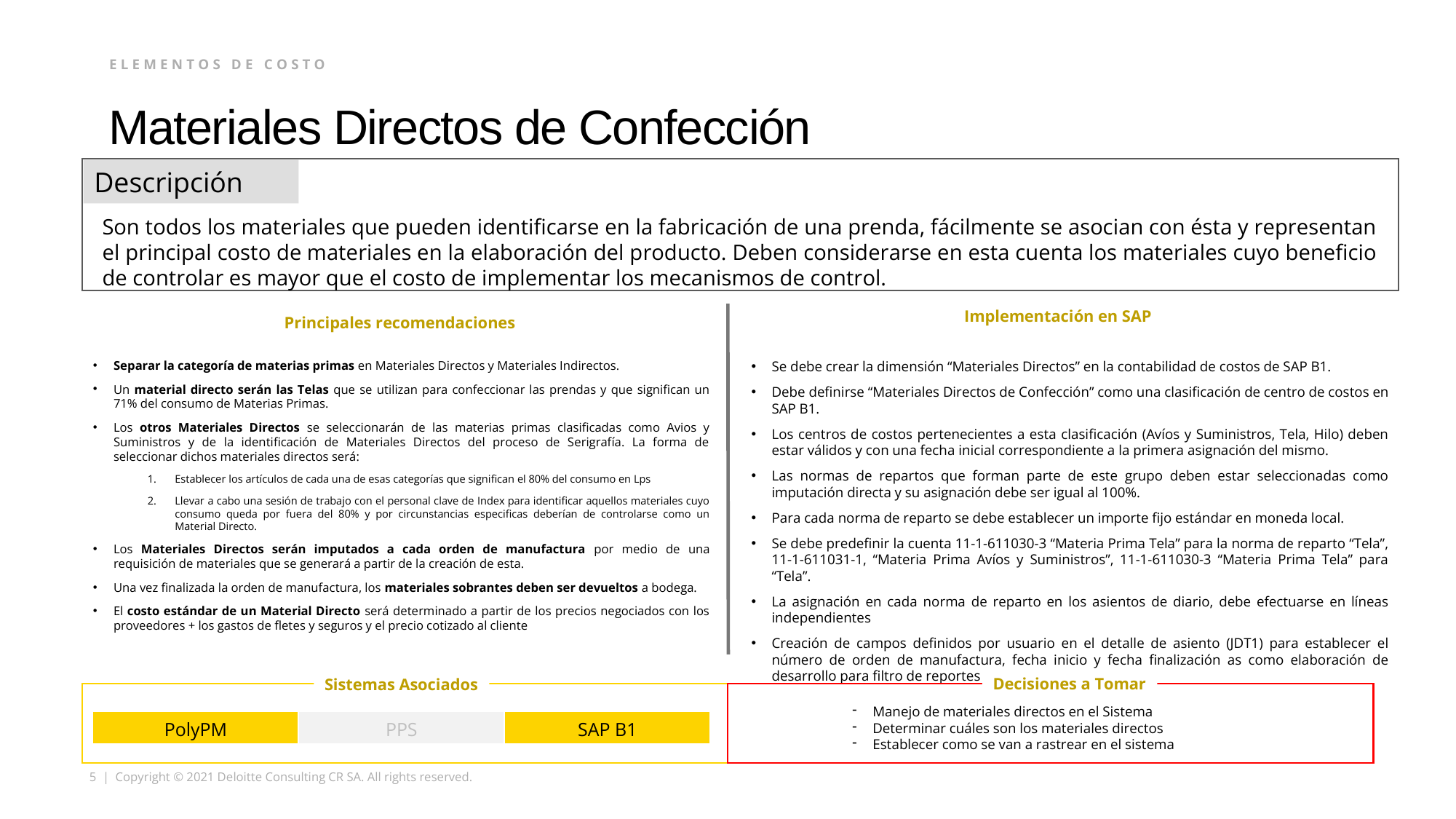

Elementos de costo
Materiales Directos de Confección

Descripción
Son todos los materiales que pueden identificarse en la fabricación de una prenda, fácilmente se asocian con ésta y representan el principal costo de materiales en la elaboración del producto. Deben considerarse en esta cuenta los materiales cuyo beneficio de controlar es mayor que el costo de implementar los mecanismos de control.
Implementación en SAP
Principales recomendaciones
Separar la categoría de materias primas en Materiales Directos y Materiales Indirectos.
Un material directo serán las Telas que se utilizan para confeccionar las prendas y que significan un 71% del consumo de Materias Primas.
Los otros Materiales Directos se seleccionarán de las materias primas clasificadas como Avios y Suministros y de la identificación de Materiales Directos del proceso de Serigrafía. La forma de seleccionar dichos materiales directos será:
Establecer los artículos de cada una de esas categorías que significan el 80% del consumo en Lps
Llevar a cabo una sesión de trabajo con el personal clave de Index para identificar aquellos materiales cuyo consumo queda por fuera del 80% y por circunstancias especificas deberían de controlarse como un Material Directo.
Los Materiales Directos serán imputados a cada orden de manufactura por medio de una requisición de materiales que se generará a partir de la creación de esta.
Una vez finalizada la orden de manufactura, los materiales sobrantes deben ser devueltos a bodega.
El costo estándar de un Material Directo será determinado a partir de los precios negociados con los proveedores + los gastos de fletes y seguros y el precio cotizado al cliente

Se debe crear la dimensión “Materiales Directos” en la contabilidad de costos de SAP B1.
Debe definirse “Materiales Directos de Confección” como una clasificación de centro de costos en SAP B1.
Los centros de costos pertenecientes a esta clasificación (Avíos y Suministros, Tela, Hilo) deben estar válidos y con una fecha inicial correspondiente a la primera asignación del mismo.
Las normas de repartos que forman parte de este grupo deben estar seleccionadas como imputación directa y su asignación debe ser igual al 100%.
Para cada norma de reparto se debe establecer un importe fijo estándar en moneda local.
Se debe predefinir la cuenta 11-1-611030-3 “Materia Prima Tela” para la norma de reparto “Tela”, 11-1-611031-1, “Materia Prima Avíos y Suministros”, 11-1-611030-3 “Materia Prima Tela” para “Tela”.
La asignación en cada norma de reparto en los asientos de diario, debe efectuarse en líneas independientes
Creación de campos definidos por usuario en el detalle de asiento (JDT1) para establecer el número de orden de manufactura, fecha inicio y fecha finalización as como elaboración de desarrollo para filtro de reportes por cada orden.

Decisiones a Tomar
Sistemas Asociados

Manejo de materiales directos en el Sistema
Determinar cuáles son los materiales directos
Establecer como se van a rastrear en el sistema
| PolyPM | PPS | SAP B1 |
| --- | --- | --- |